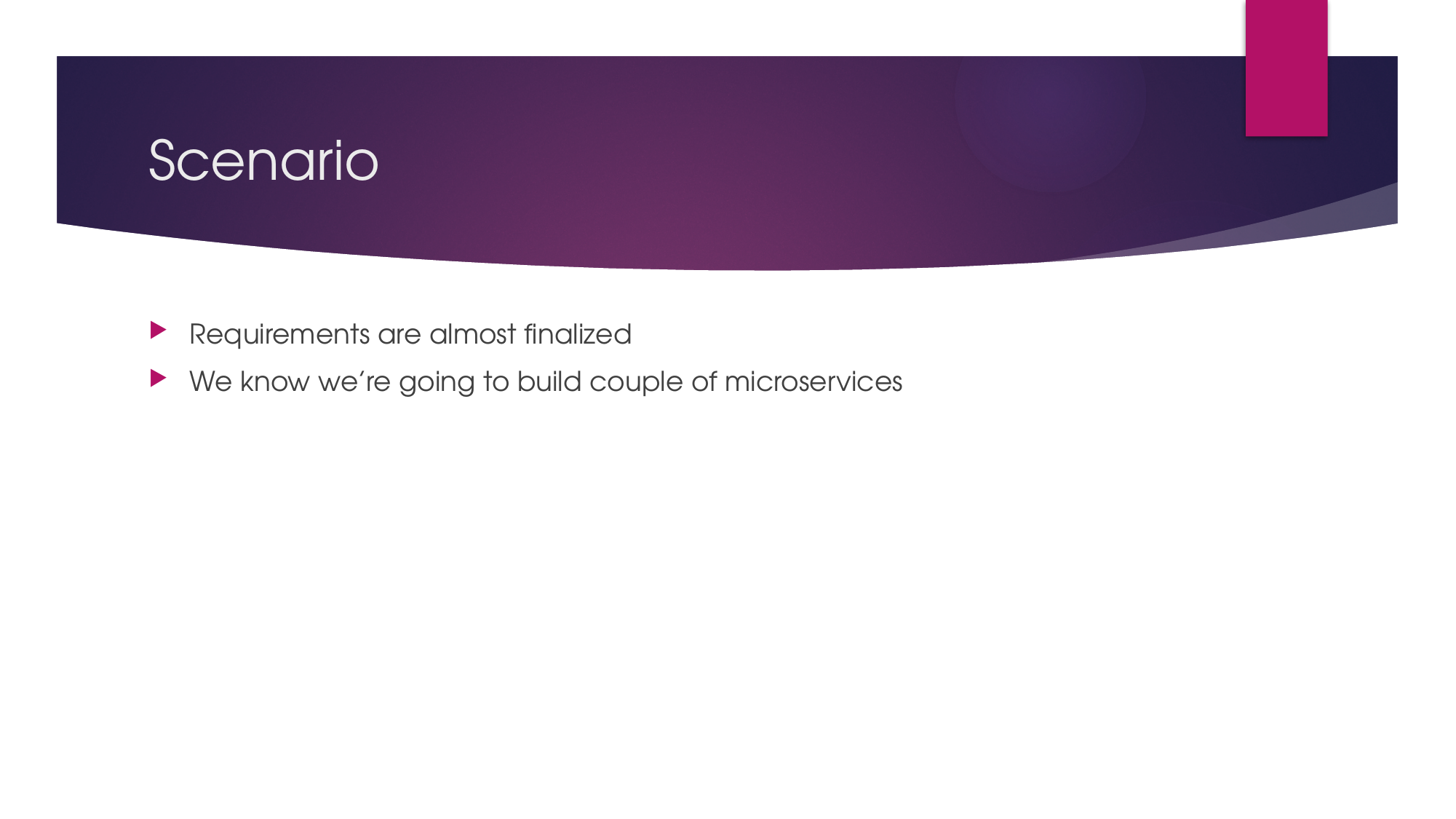

# Scenario
Requirements are almost finalized
We know we’re going to build couple of microservices